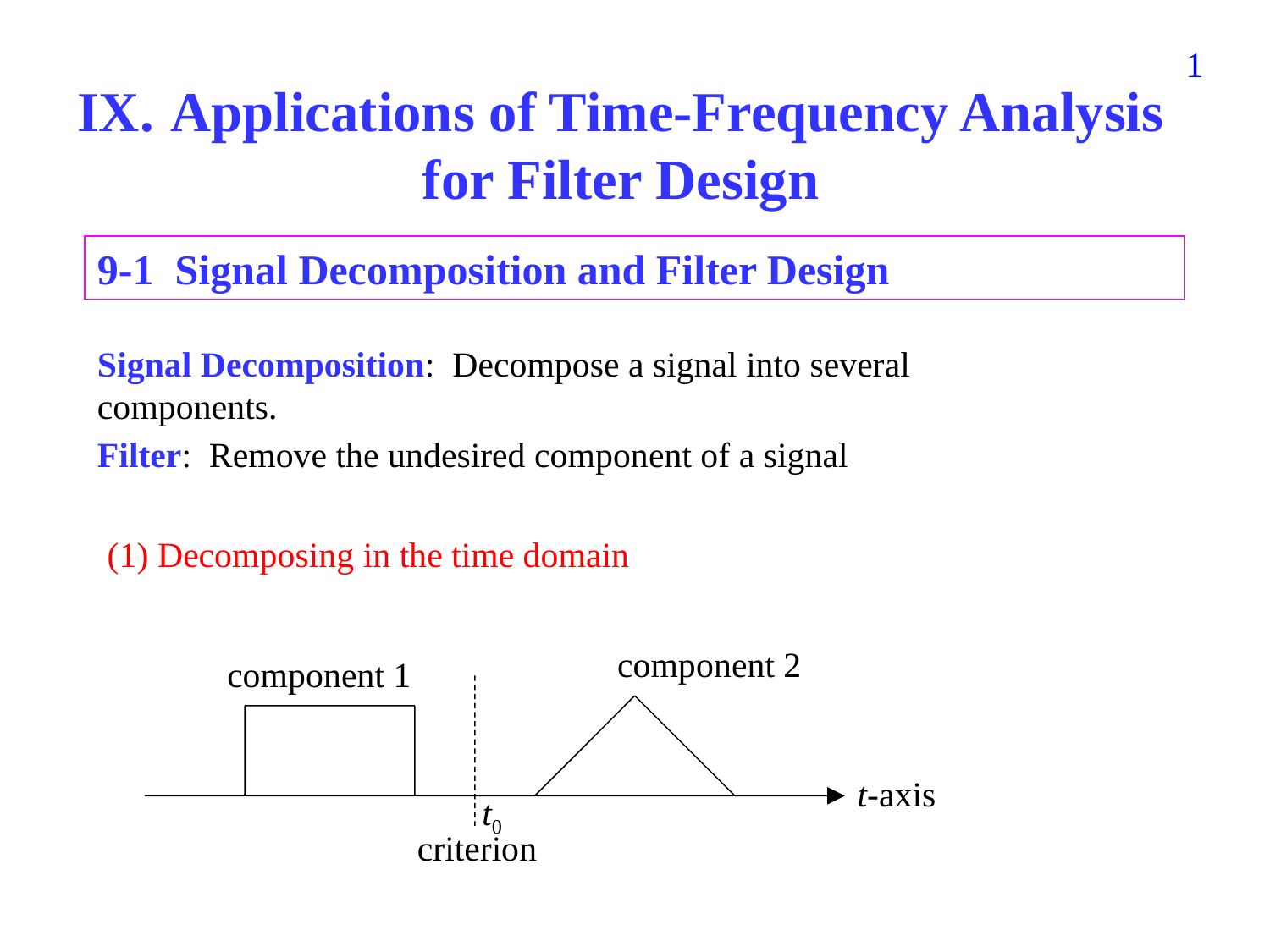

1
 Applications of Time-Frequency Analysis
for Filter Design
9-1  Signal Decomposition and Filter Design
Signal Decomposition:  Decompose a signal into several components.
Filter:  Remove the undesired component of a signal
(1) Decomposing in the time domain
component 2
component 1

t-axis
t0

criterion